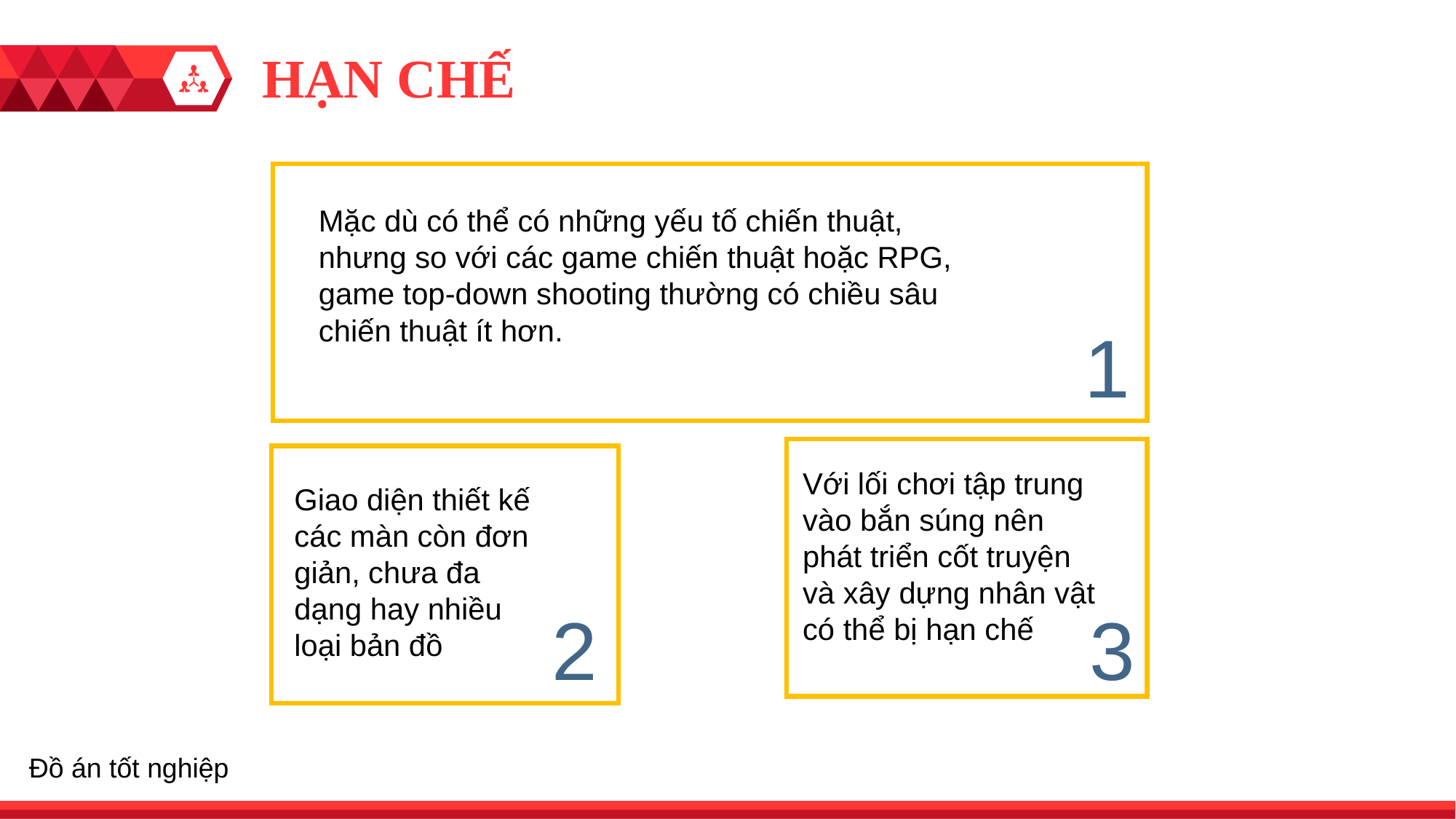

HẠN CHẾ

Mặc dù có thể có những yếu tố chiến thuật, nhưng so với các game chiến thuật hoặc RPG, game top-down shooting thường có chiều sâu chiến thuật ít hơn.
1

Với lối chơi tập trung vào bắn súng nên phát triển cốt truyện và xây dựng nhân vật có thể bị hạn chế

Giao diện thiết kế các màn còn đơn giản, chưa đa dạng hay nhiều loại bản đồ
2
3
Đồ án tốt nghiệp